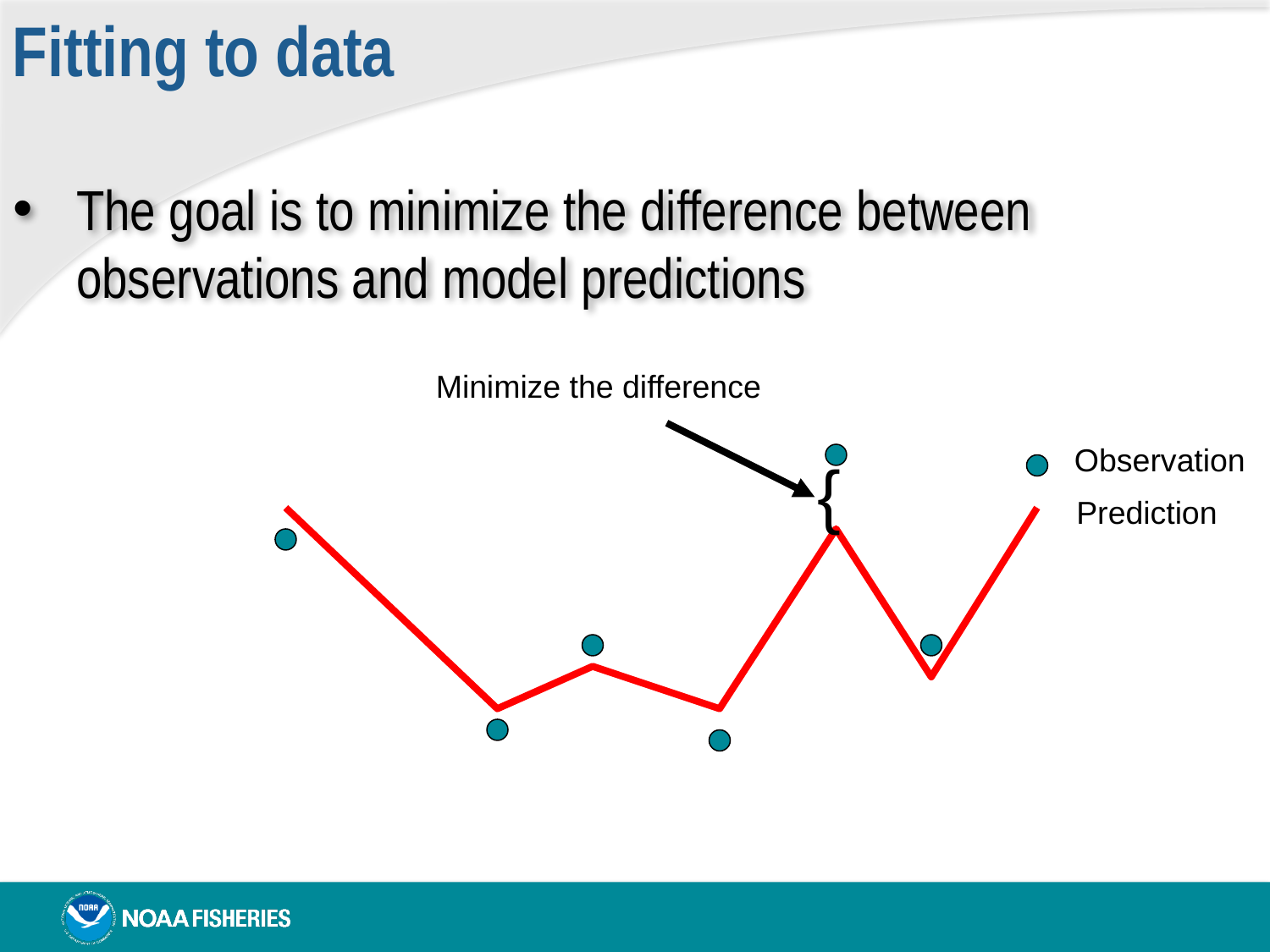

Fitting to data

The goal is to minimize the difference between observations and model predictions
Minimize the difference

Observation
{

Prediction